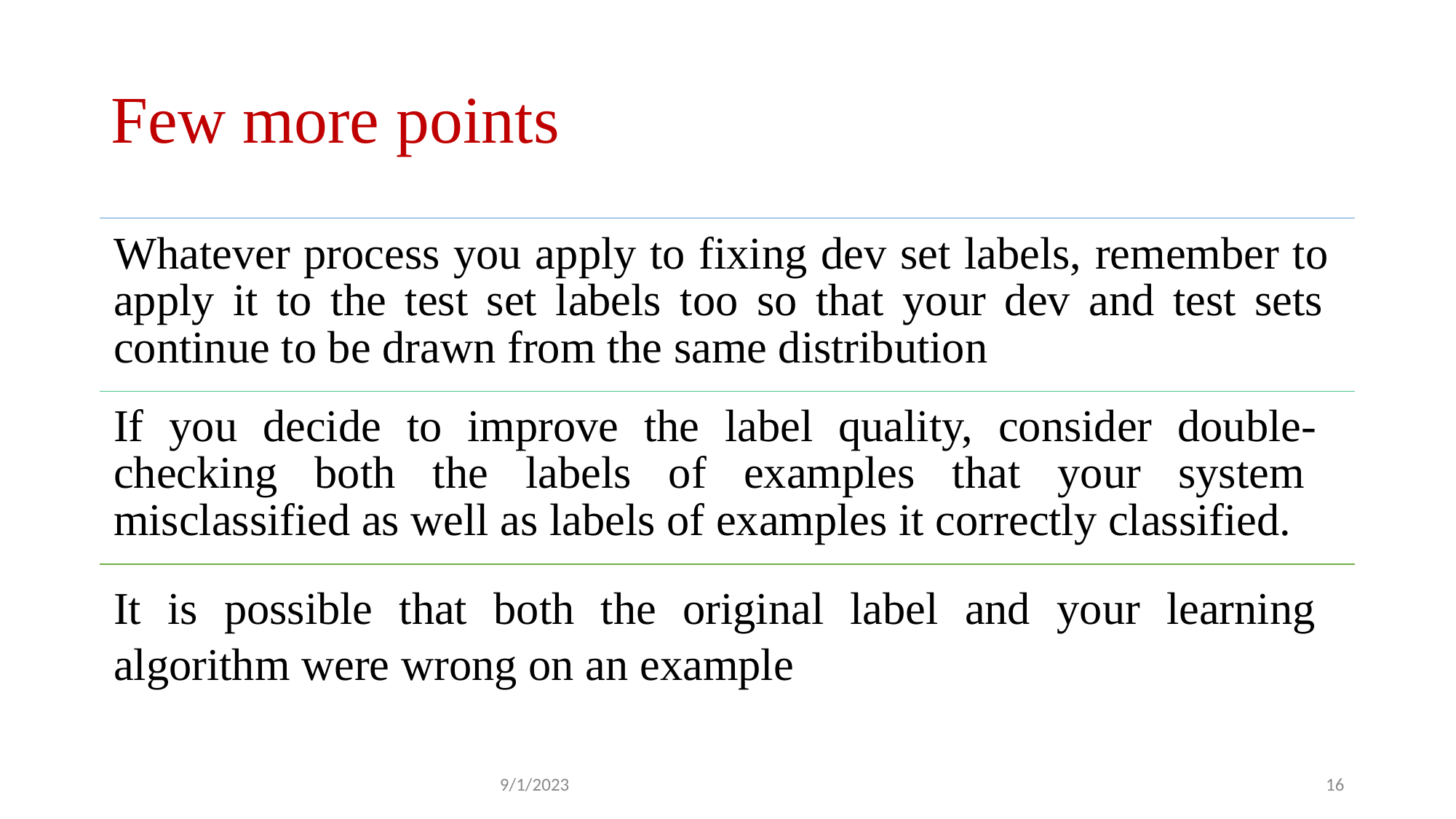

# Few more points

Whatever process you apply to fixing dev set labels, remember to  apply it to the test set labels too so that your dev and test sets  continue to be drawn from the same distribution
If you decide to improve the label quality, consider double-  checking both the labels of examples that your system  misclassified as well as labels of examples it correctly classified.
It is possible that both the original label and your learning  algorithm were wrong on an example

9/1/2023
16